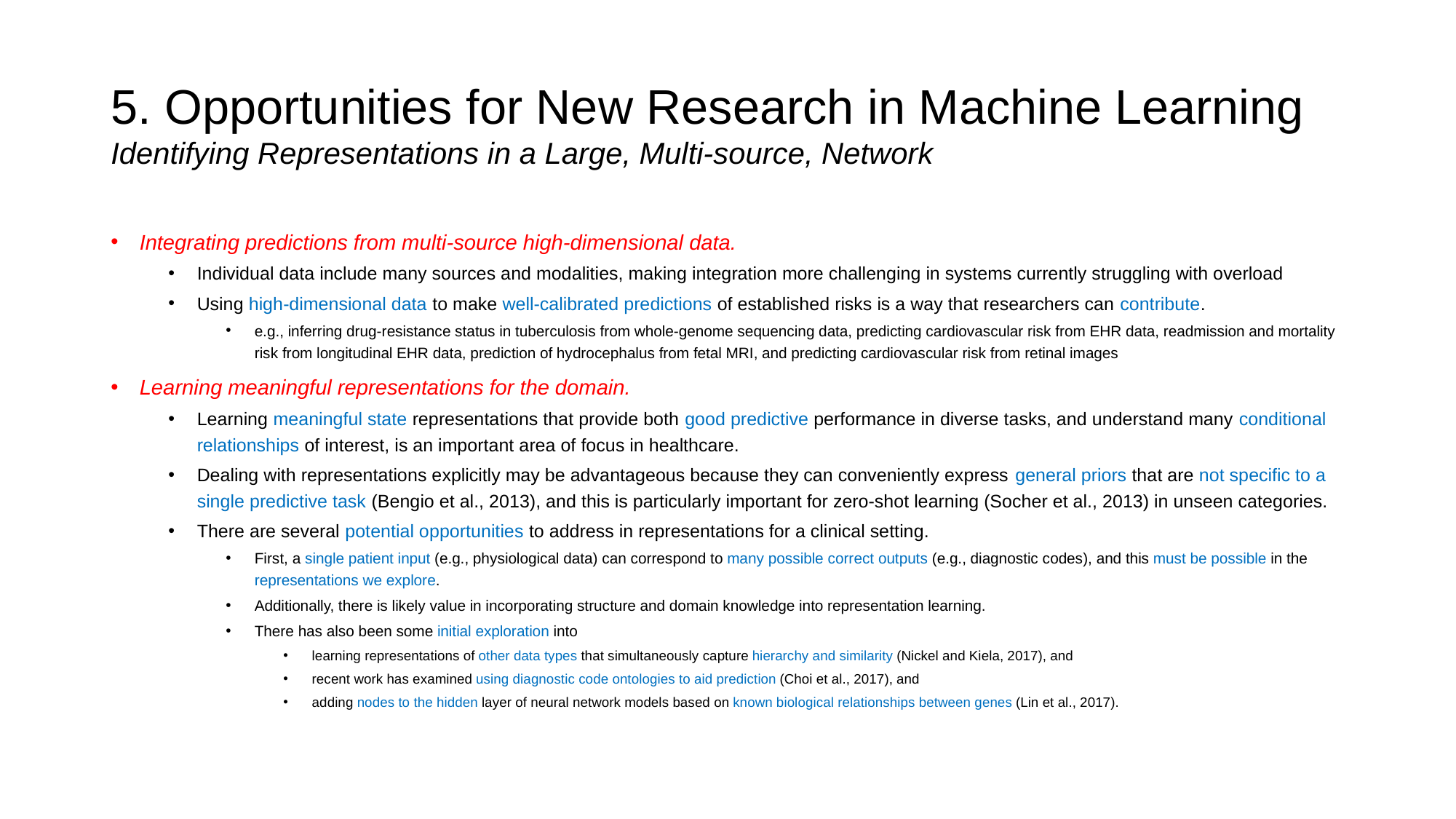

# ﻿5. ﻿Opportunities for New Research in Machine Learning Identifying Representations in a Large, Multi-source, Network
﻿Integrating predictions from multi-source high-dimensional data.
Individual data include many sources and modalities, making integration more challenging in systems currently struggling with overload
Using high-dimensional data to make well-calibrated predictions of established risks is a way that researchers can contribute.
e.g., inferring drug-resistance status in tuberculosis from whole-genome sequencing data, predicting cardiovascular risk from EHR data, readmission and mortality risk from longitudinal EHR data, prediction of hydrocephalus from fetal MRI, and predicting cardiovascular risk from retinal images
﻿Learning meaningful representations for the domain.
Learning meaningful state representations that provide both good predictive performance in diverse tasks, and understand many conditional relationships of interest, is an important area of focus in healthcare.
Dealing with representations explicitly may be advantageous because they can conveniently express general priors that are not specific to a single predictive task (Bengio et al., 2013), and this is particularly important for zero-shot learning (Socher et al., 2013) in unseen categories.
There are several potential opportunities to address in representations for a clinical setting.
First, a single patient input (e.g., physiological data) can correspond to many possible correct outputs (e.g., diagnostic codes), and this must be possible in the representations we explore.
Additionally, there is likely value in incorporating structure and domain knowledge into representation learning.
There has also been some initial exploration into
learning representations of other data types that simultaneously capture hierarchy and similarity (Nickel and Kiela, 2017), and
recent work has examined using diagnostic code ontologies to aid prediction (Choi et al., 2017), and
adding nodes to the hidden layer of neural network models based on known biological relationships between genes (Lin et al., 2017).